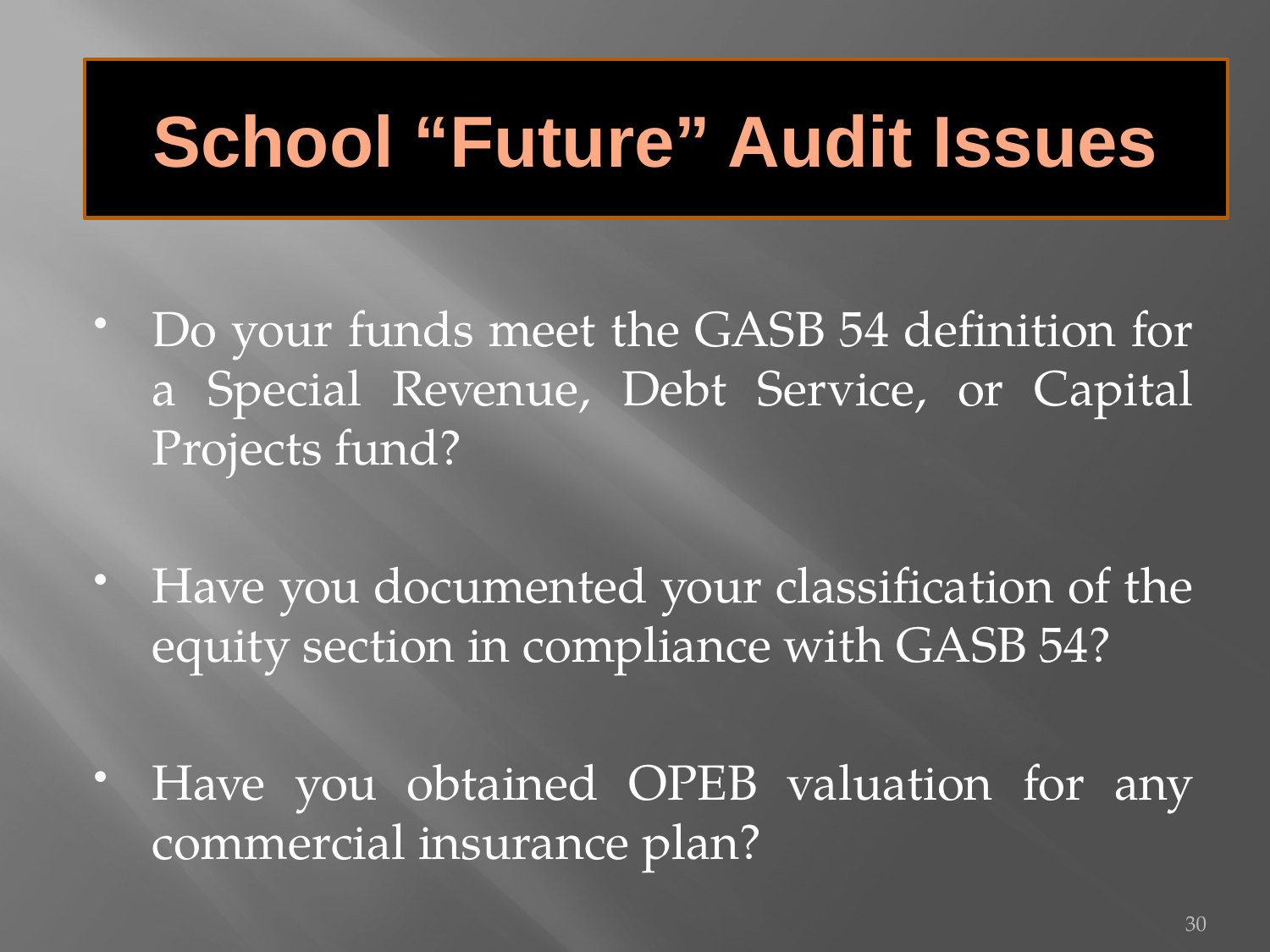

# Future Audit Issues
School “Future” Audit Issues

Do your funds meet the GASB 54 definition for a Special Revenue, Debt Service, or Capital Projects fund?

Have you documented your classification of the equity section in compliance with GASB 54?

Have you obtained OPEB valuation for any commercial insurance plan?
30